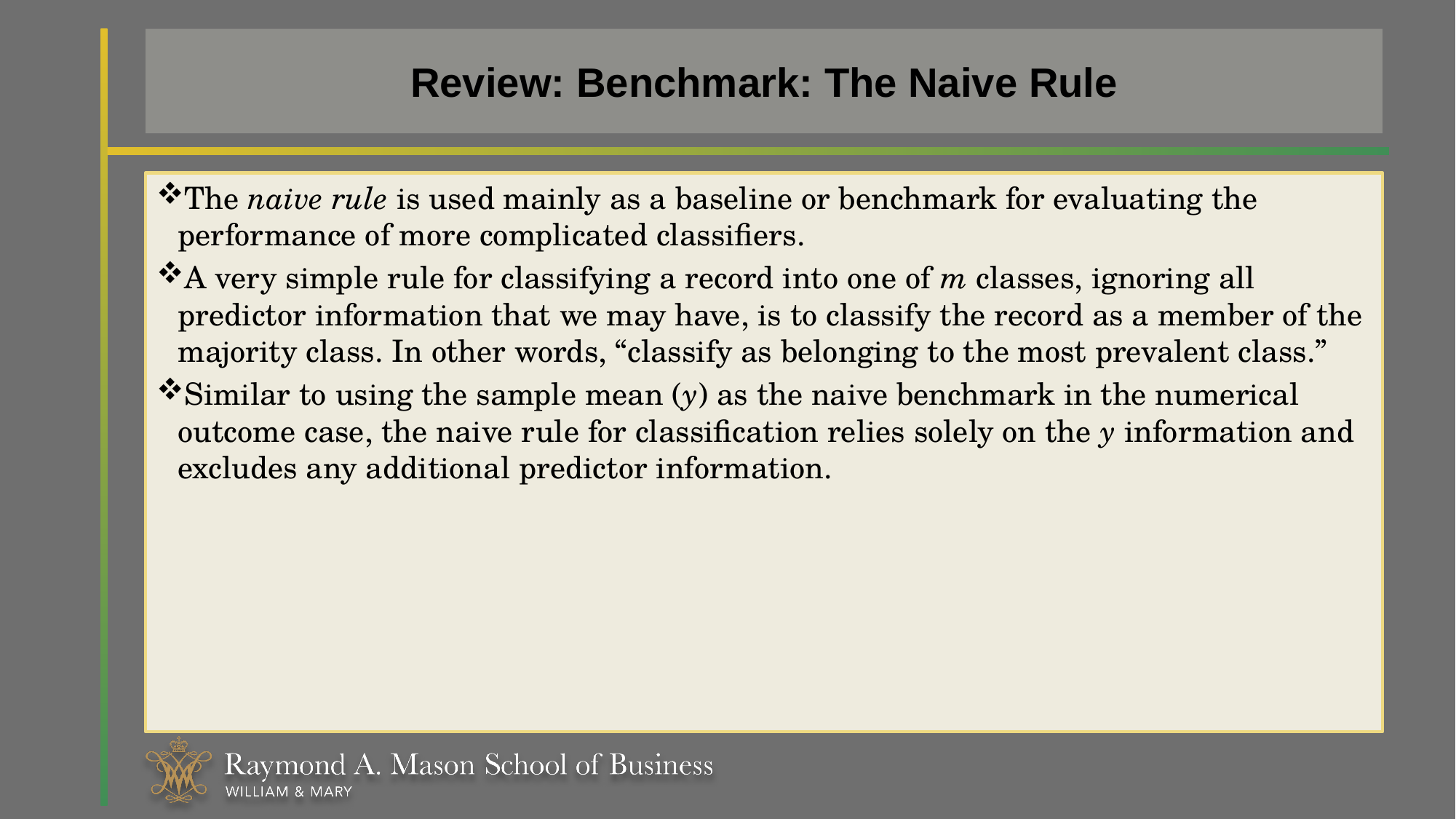

# Review: Benchmark: The Naive Rule
The naive rule is used mainly as a baseline or benchmark for evaluating the performance of more complicated classifiers.
A very simple rule for classifying a record into one of m classes, ignoring all predictor information that we may have, is to classify the record as a member of the majority class. In other words, “classify as belonging to the most prevalent class.”
Similar to using the sample mean (y) as the naive benchmark in the numerical outcome case, the naive rule for classification relies solely on the y information and excludes any additional predictor information.